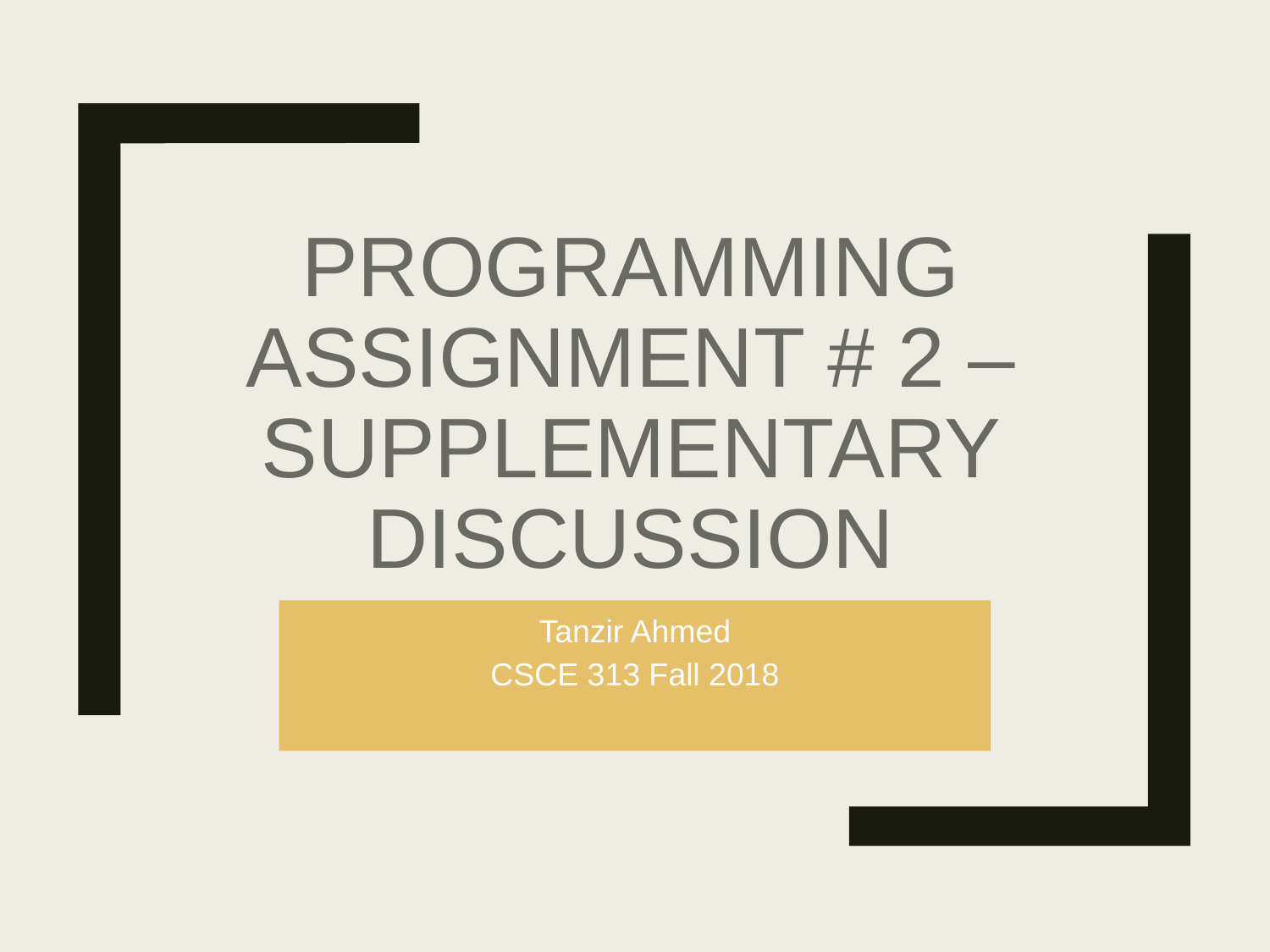

# Programming Assignment # 2 – Supplementary Discussion
Tanzir Ahmed
CSCE 313 Fall 2018